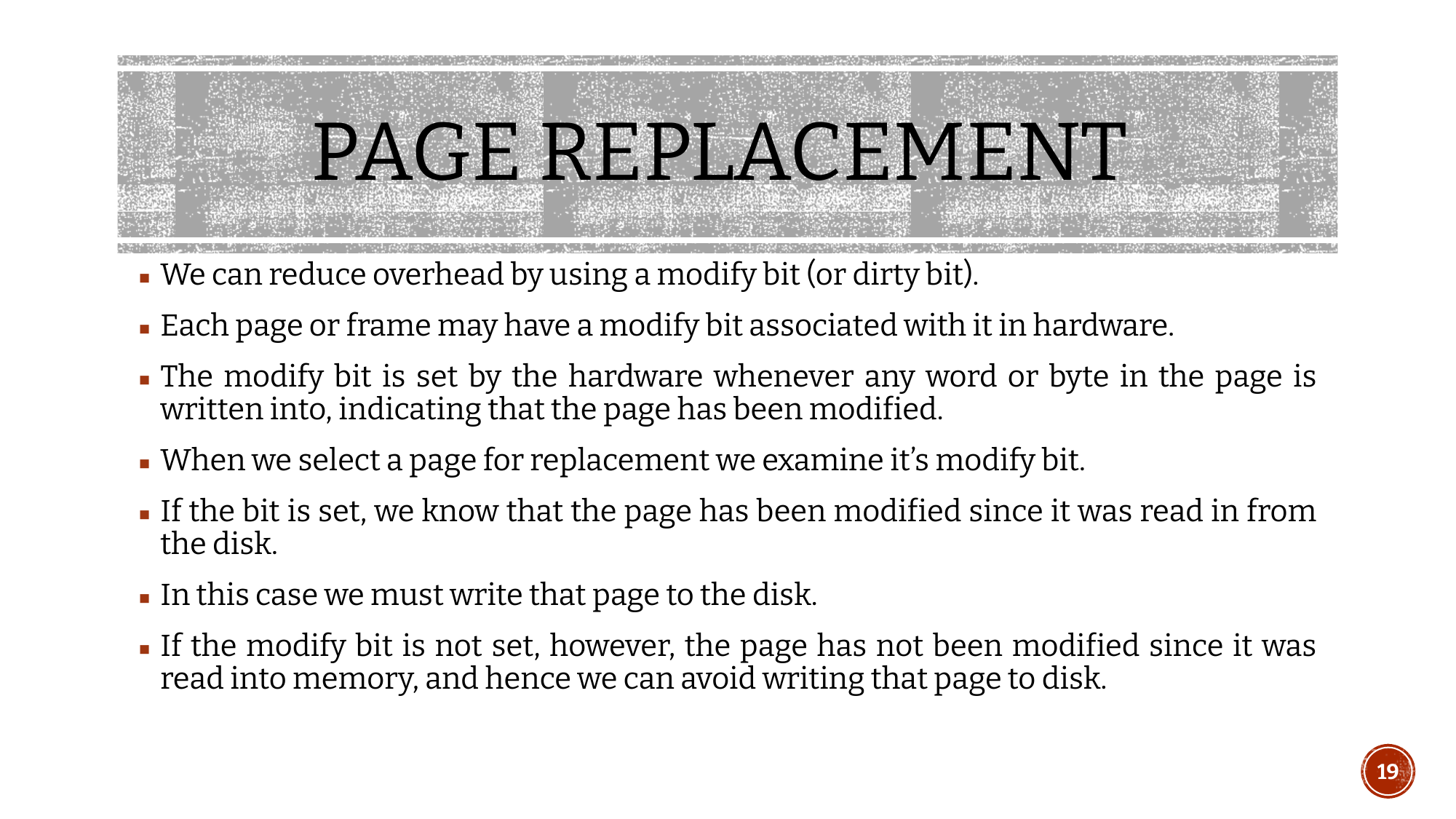

# PAGE REPLACEMENT

We can reduce overhead by using a modify bit (or dirty bit).
Each page or frame may have a modify bit associated with it in hardware.
The modify bit is set by the hardware whenever any word or byte in the page is written into, indicating that the page has been modified.
When we select a page for replacement we examine it’s modify bit.
If the bit is set, we know that the page has been modified since it was read in from the disk.
In this case we must write that page to the disk.
If the modify bit is not set, however, the page has not been modified since it was read into memory, and hence we can avoid writing that page to disk.

19